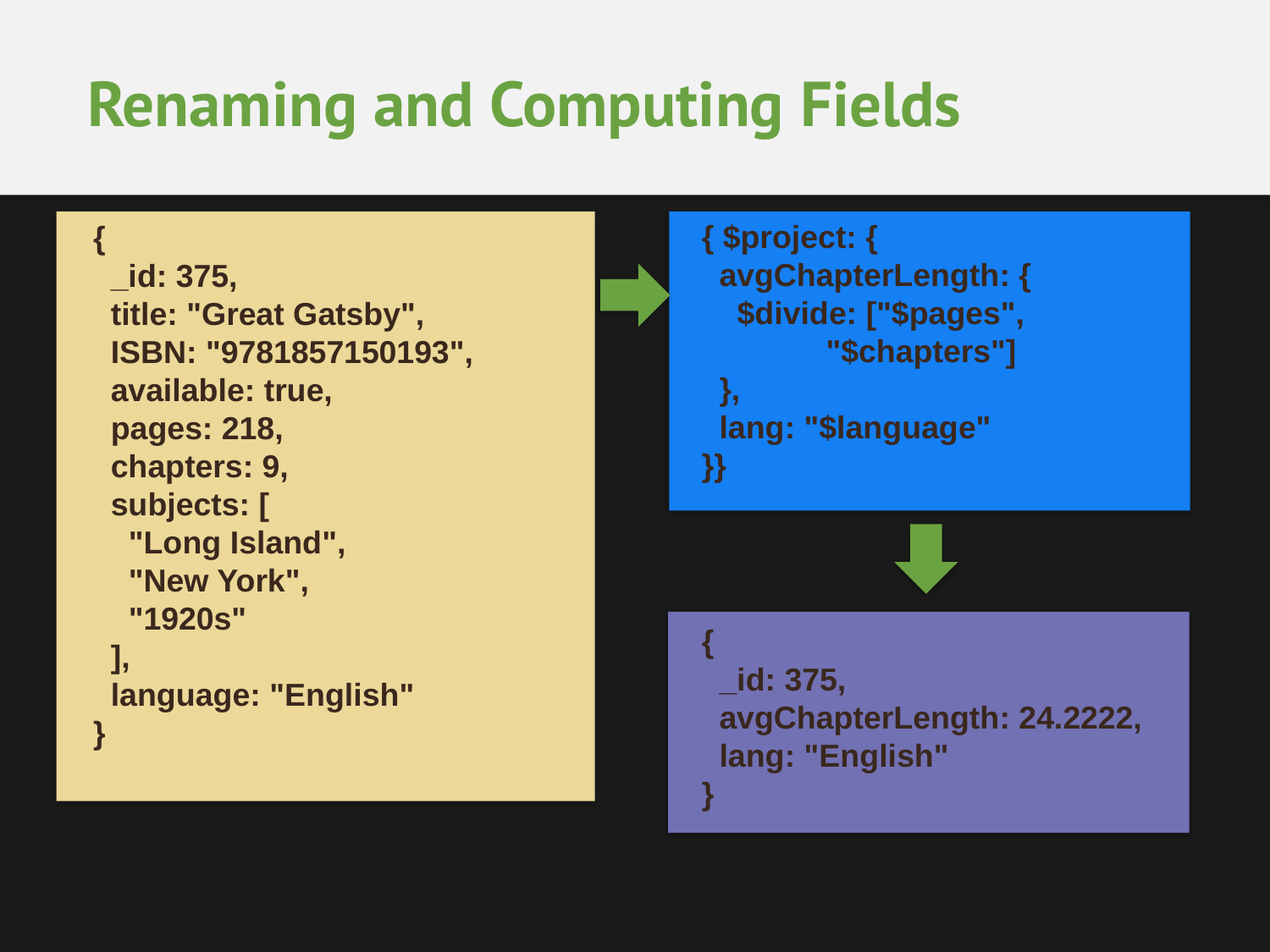

# Renaming and Computing Fields
{ $project: {
  avgChapterLength: {
    $divide: ["$pages",
              "$chapters"]
  },
  lang: "$language"
}}

{
  _id: 375,
  title: "Great Gatsby",
  ISBN: "9781857150193",
  available: true,
  pages: 218,
  chapters: 9,
  subjects: [
    "Long Island",
    "New York",
    "1920s"
  ],
  language: "English"
}

{
  _id: 375,
  avgChapterLength: 24.2222,
  lang: "English"
}